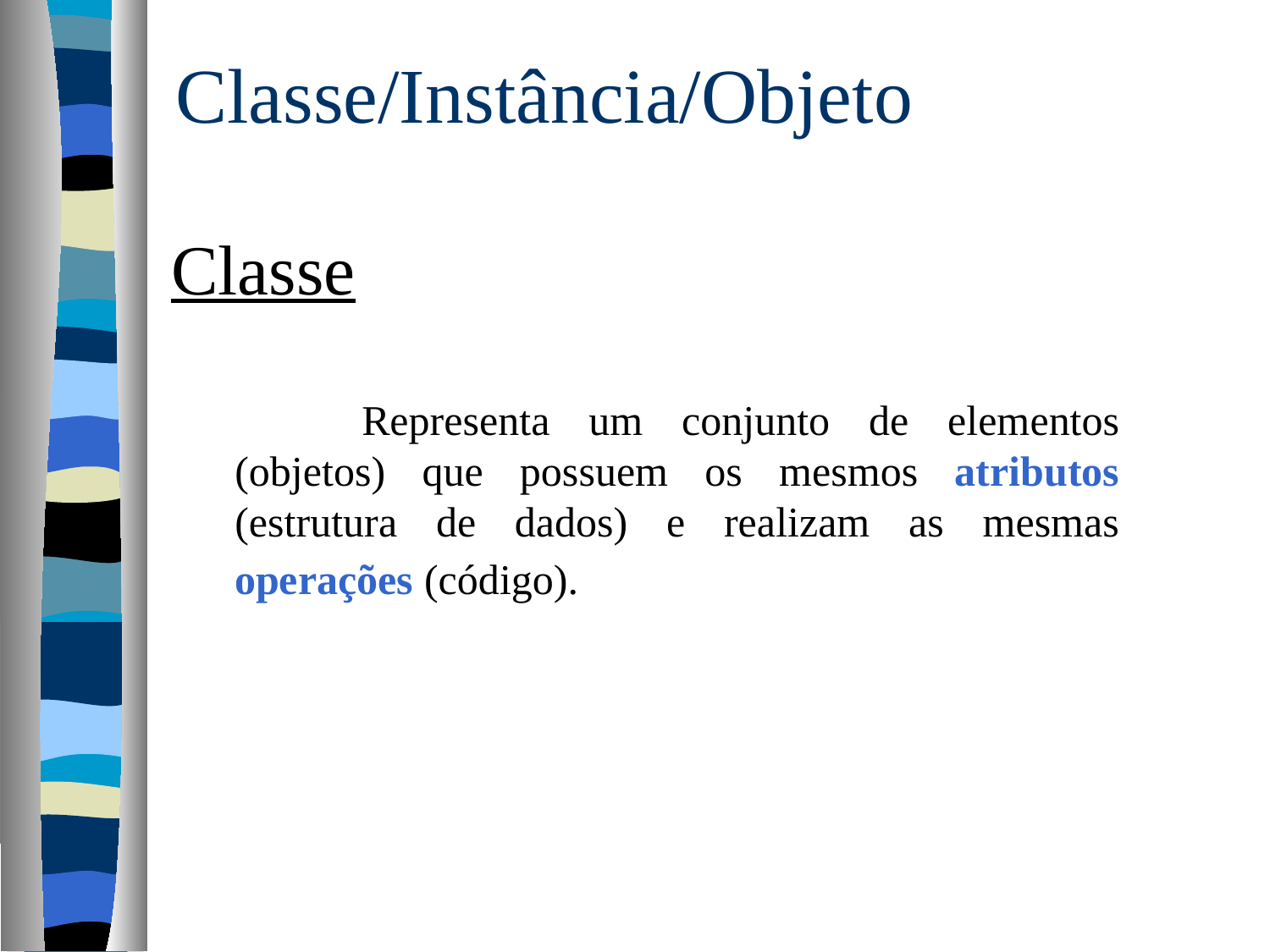

Classe/Instância/Objeto
Classe

	Representa um conjunto de elementos (objetos) que possuem os mesmos atributos (estrutura de dados) e realizam as mesmas operações (código).